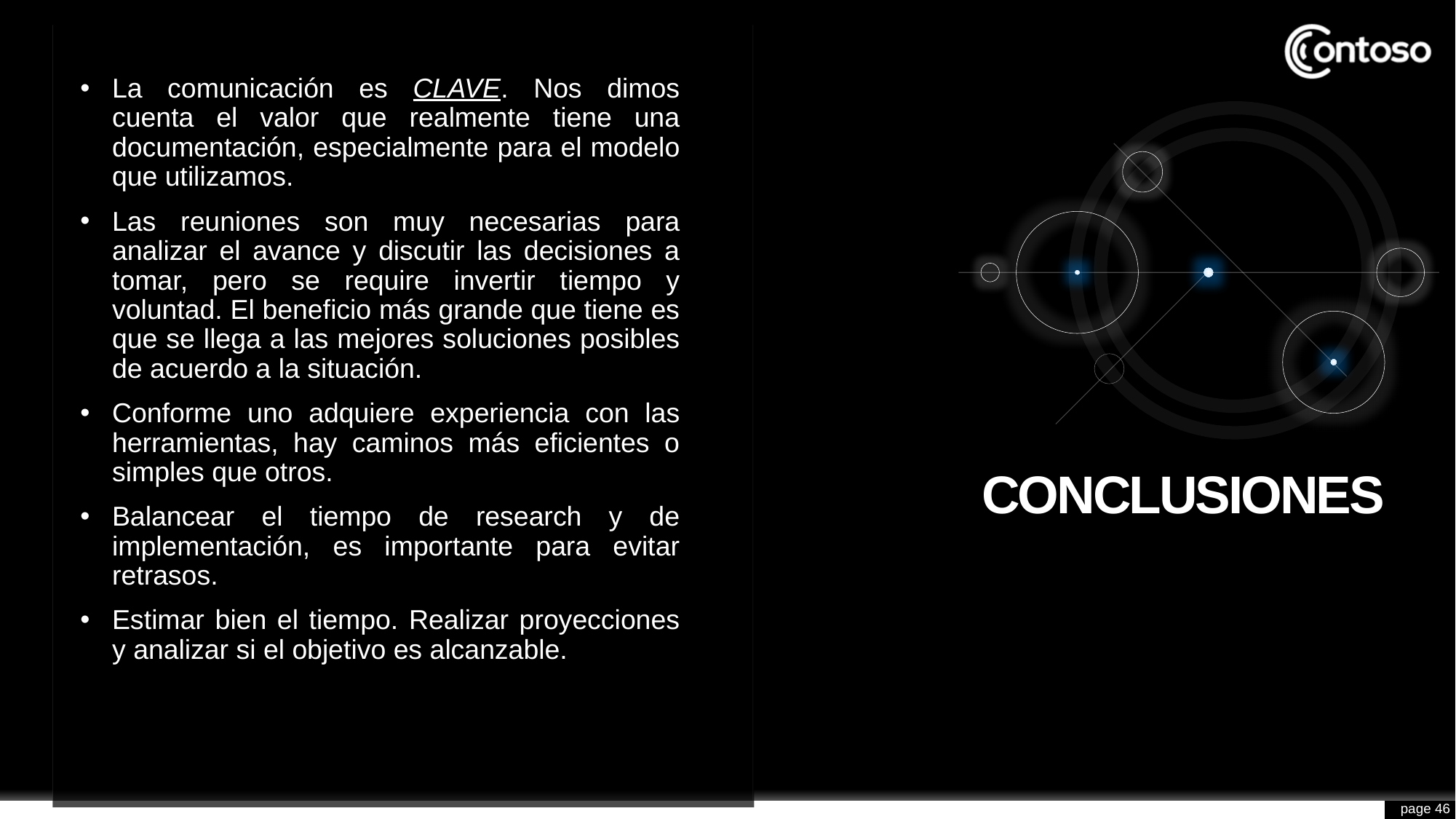

La comunicación es CLAVE. Nos dimos cuenta el valor que realmente tiene una documentación, especialmente para el modelo que utilizamos.
Las reuniones son muy necesarias para analizar el avance y discutir las decisiones a tomar, pero se require invertir tiempo y voluntad. El beneficio más grande que tiene es que se llega a las mejores soluciones posibles de acuerdo a la situación.
Conforme uno adquiere experiencia con las herramientas, hay caminos más eficientes o simples que otros.
Balancear el tiempo de research y de implementación, es importante para evitar retrasos.
Estimar bien el tiempo. Realizar proyecciones y analizar si el objetivo es alcanzable.

# Conclusiones
page 46